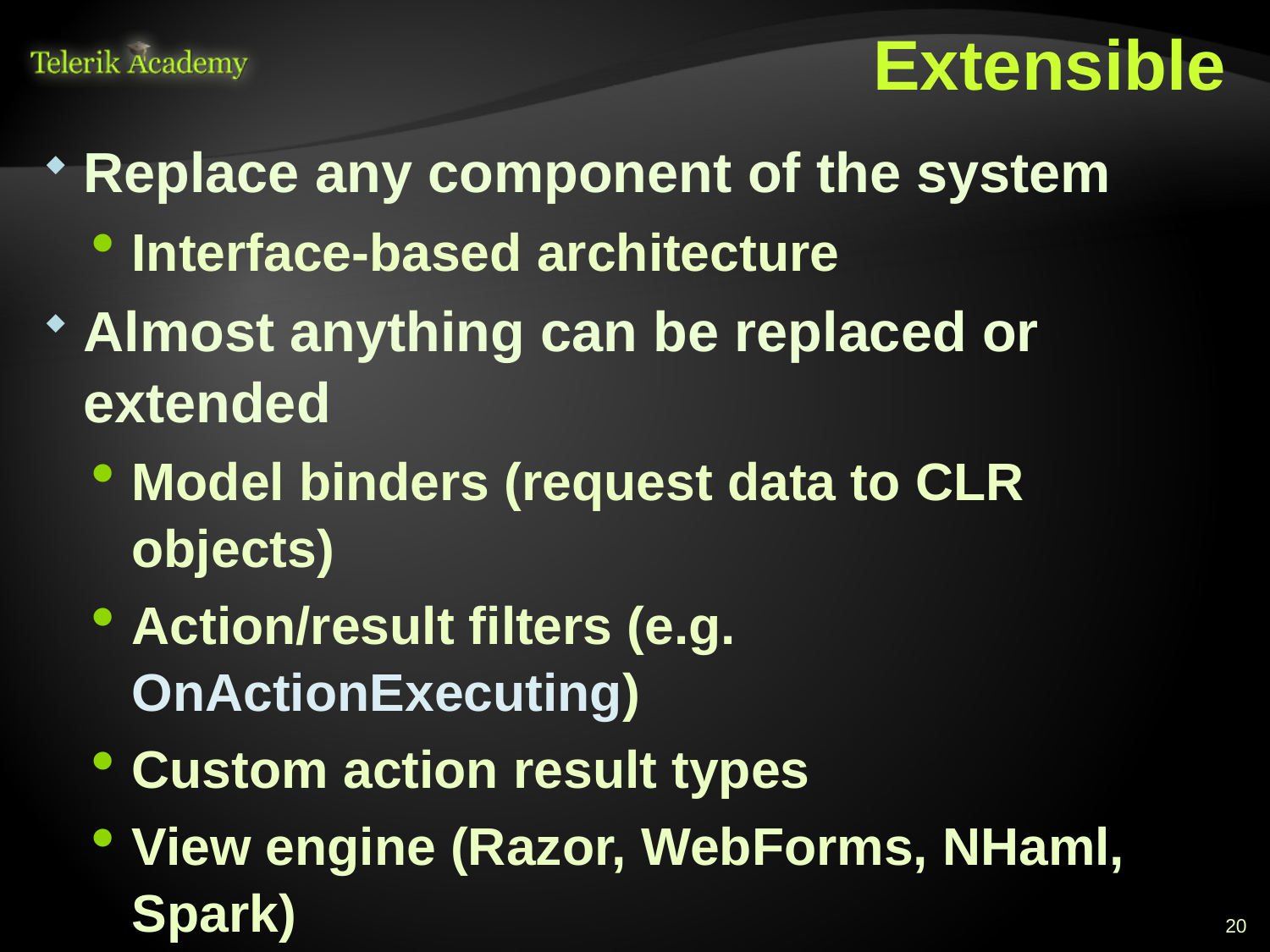

# Extensible
Replace any component of the system
Interface-based architecture
Almost anything can be replaced or extended
Model binders (request data to CLR objects)
Action/result filters (e.g. OnActionExecuting)
Custom action result types
View engine (Razor, WebForms, NHaml, Spark)
View helpers (HTML, AJAX, URL, etc.)
Custom data providers (ADO.NET), etc.
Controller factory can be also replaced
20